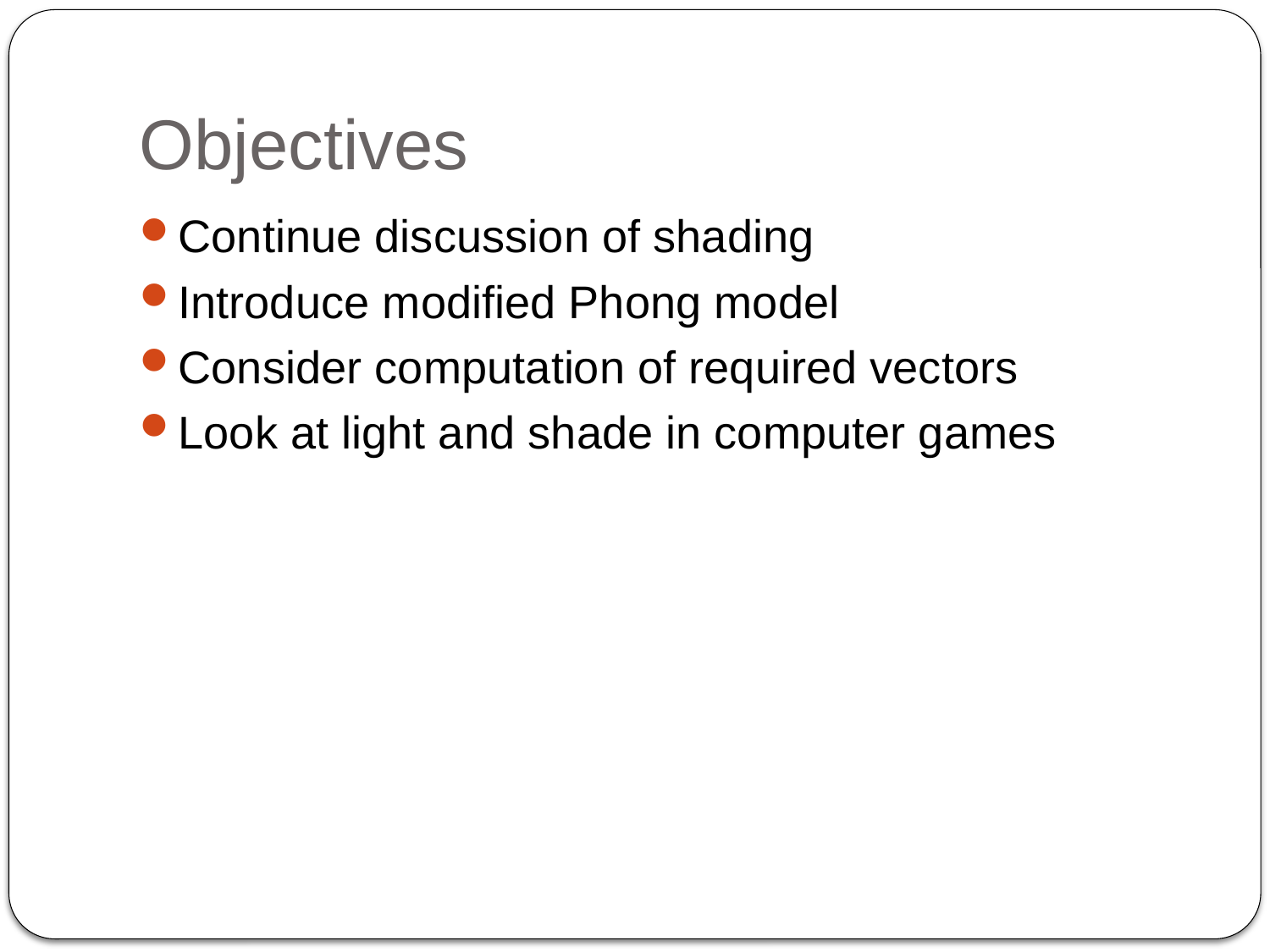

# Objectives
Continue discussion of shading
Introduce modified Phong model
Consider computation of required vectors
Look at light and shade in computer games